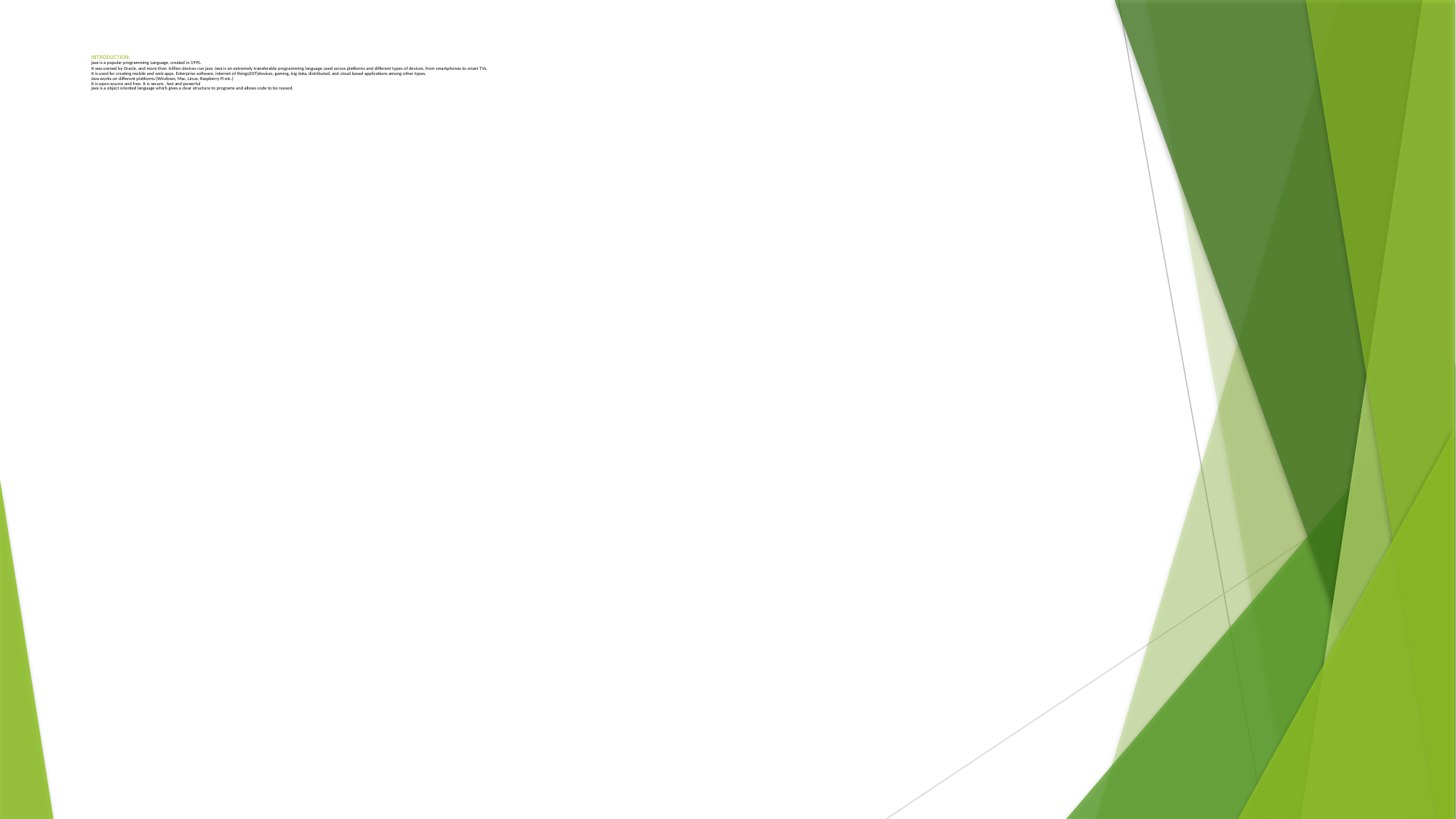

# INTRODUCTION: java is a popular programming Language, created in 1995. It was owned by Oracle, and more than  billion devices run java Java is an extremely transferable programming language used across platforms and different types of devices, from smartphones to smart TVs. It is used for creating mobile and web apps. Enterprise software, internet of things(IOT)devices, gaming, big data, distributed, and cloud based applications among other types. Java works on different platforms (Windows, Mac, Linux, Raspberry Pi etc.) It is open-source and free. It is secure , fast and powerful java is a object oriented language which gives a clear structure to programs and allows code to be reused.